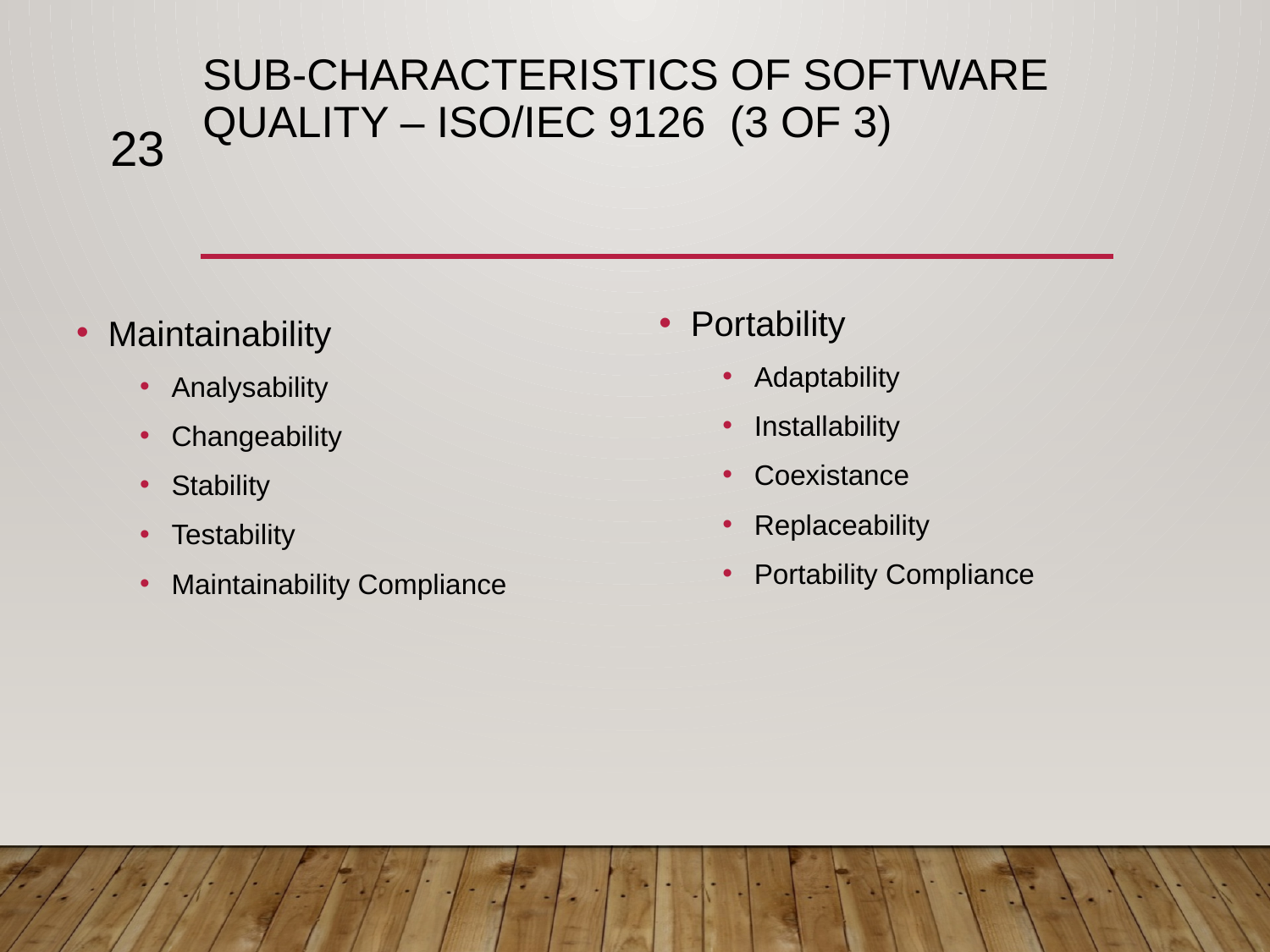

# Sub-Characteristics of Software Quality – ISO/IEC 9126  (3 of 3)
23
Portability
Adaptability
Installability
Coexistance
Replaceability
Portability Compliance

Maintainability
Analysability
Changeability
Stability
Testability
Maintainability Compliance